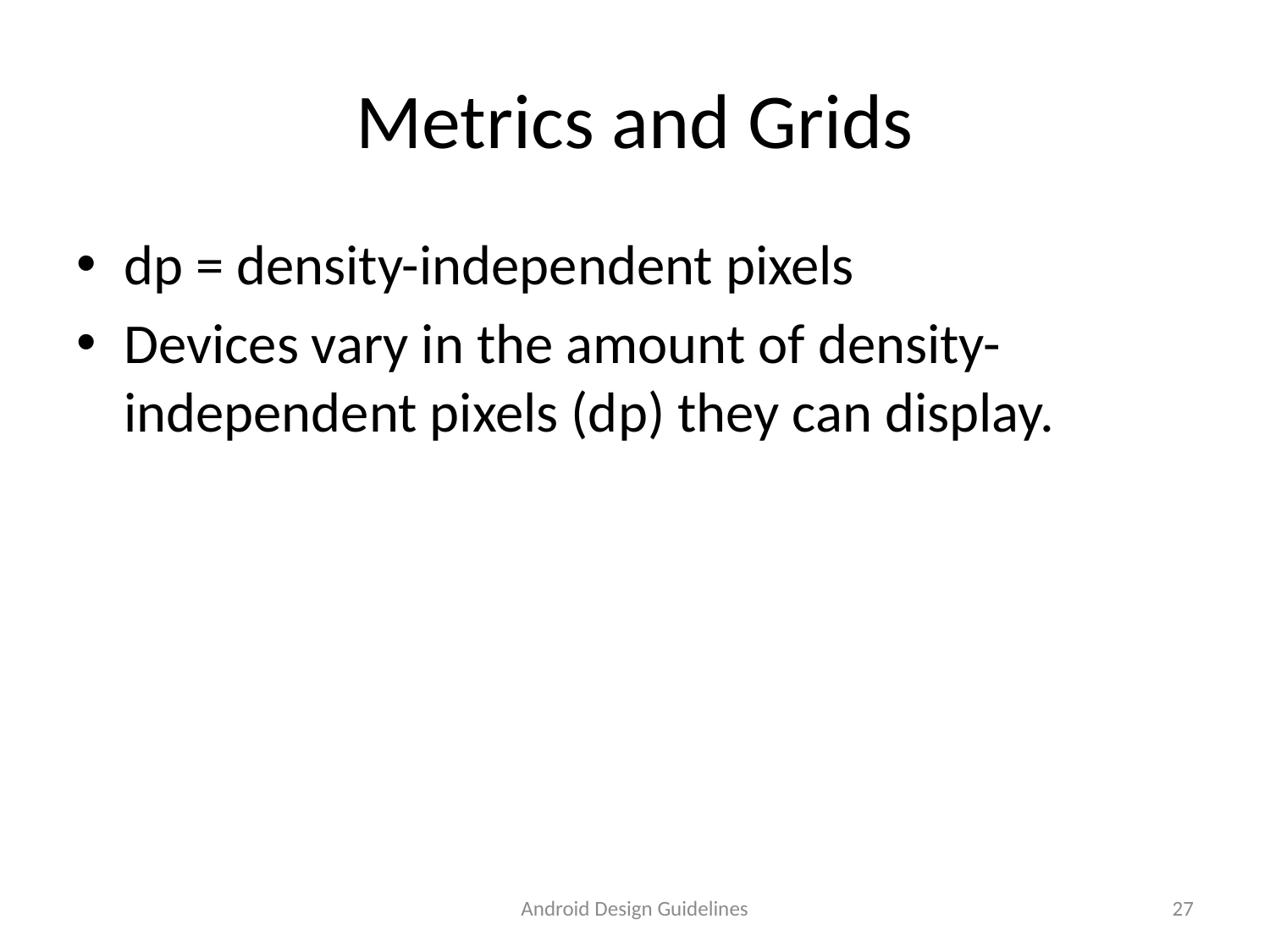

# Metrics and Grids
dp = density-independent pixels
Devices vary in the amount of density-independent pixels (dp) they can display.
Android Design Guidelines
27